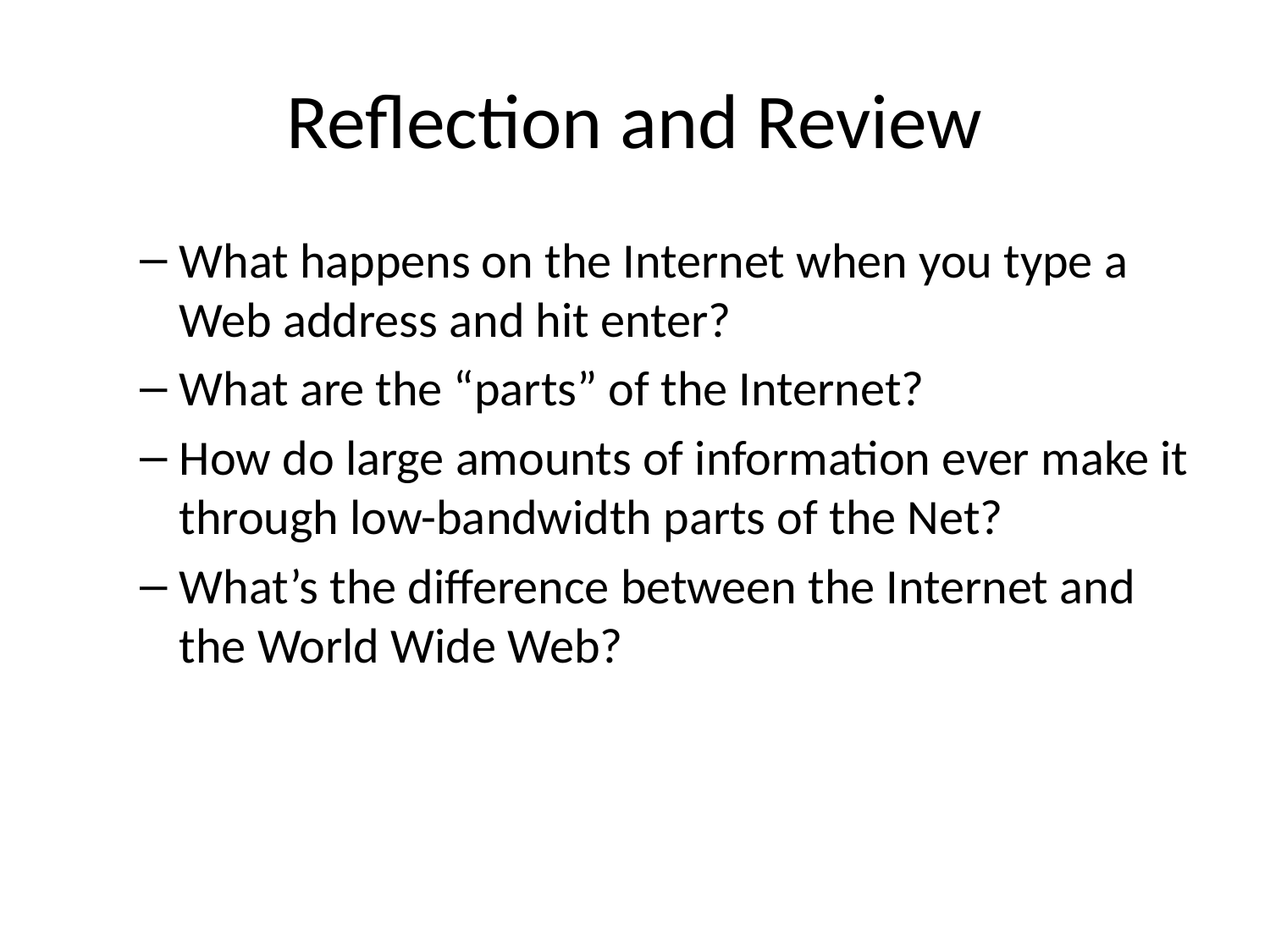

# Reflection and Review
What happens on the Internet when you type a Web address and hit enter?
What are the “parts” of the Internet?
How do large amounts of information ever make it through low-bandwidth parts of the Net?
What’s the difference between the Internet and the World Wide Web?